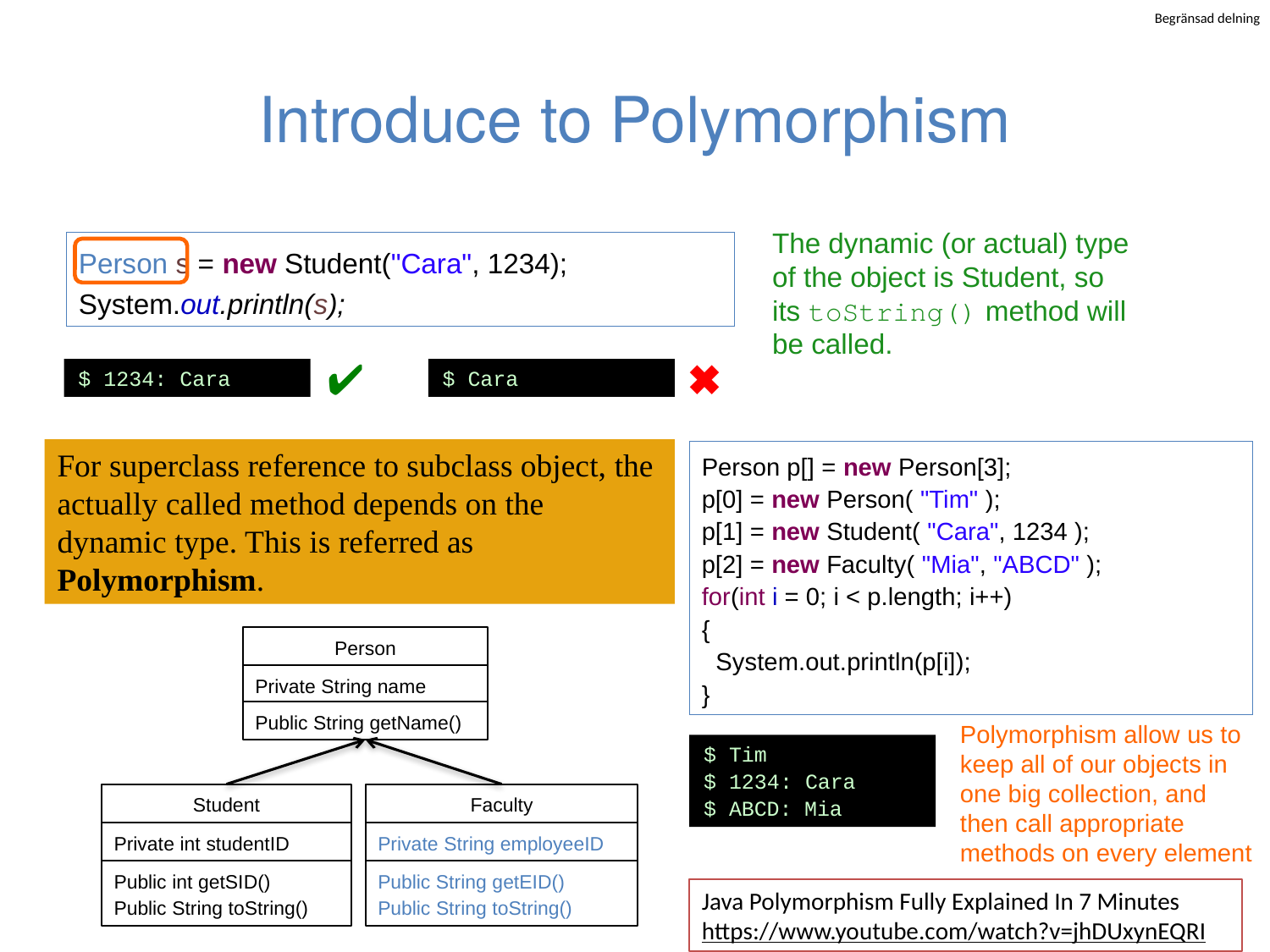

# Introduce to Polymorphism
The dynamic (or actual) type of the object is Student, so its toString() method will be called.
Person s = new Student("Cara", 1234);
System.out.println(s);

✔
✖
$ 1234: Cara
$ Cara
For superclass reference to subclass object, the actually called method depends on the dynamic type. This is referred as Polymorphism.
Person p[] = new Person[3];
p[0] = new Person( "Tim" );
p[1] = new Student( "Cara", 1234 );
p[2] = new Faculty( "Mia", "ABCD" );
for(int i = 0; i < p.length; i++)
{
  System.out.println(p[i]);
}
Person
Private String name
Public String getName()
Polymorphism allow us to keep all of our objects in one big collection, and then call appropriate methods on every element
$ Tim
$ 1234: Cara
$ ABCD: Mia
Student
Faculty
Private int studentID
Private String employeeID
Public int getSID()
Public String toString()
Public String getEID()
Public String toString()
Java Polymorphism Fully Explained In 7 Minutes
https://www.youtube.com/watch?v=jhDUxynEQRI